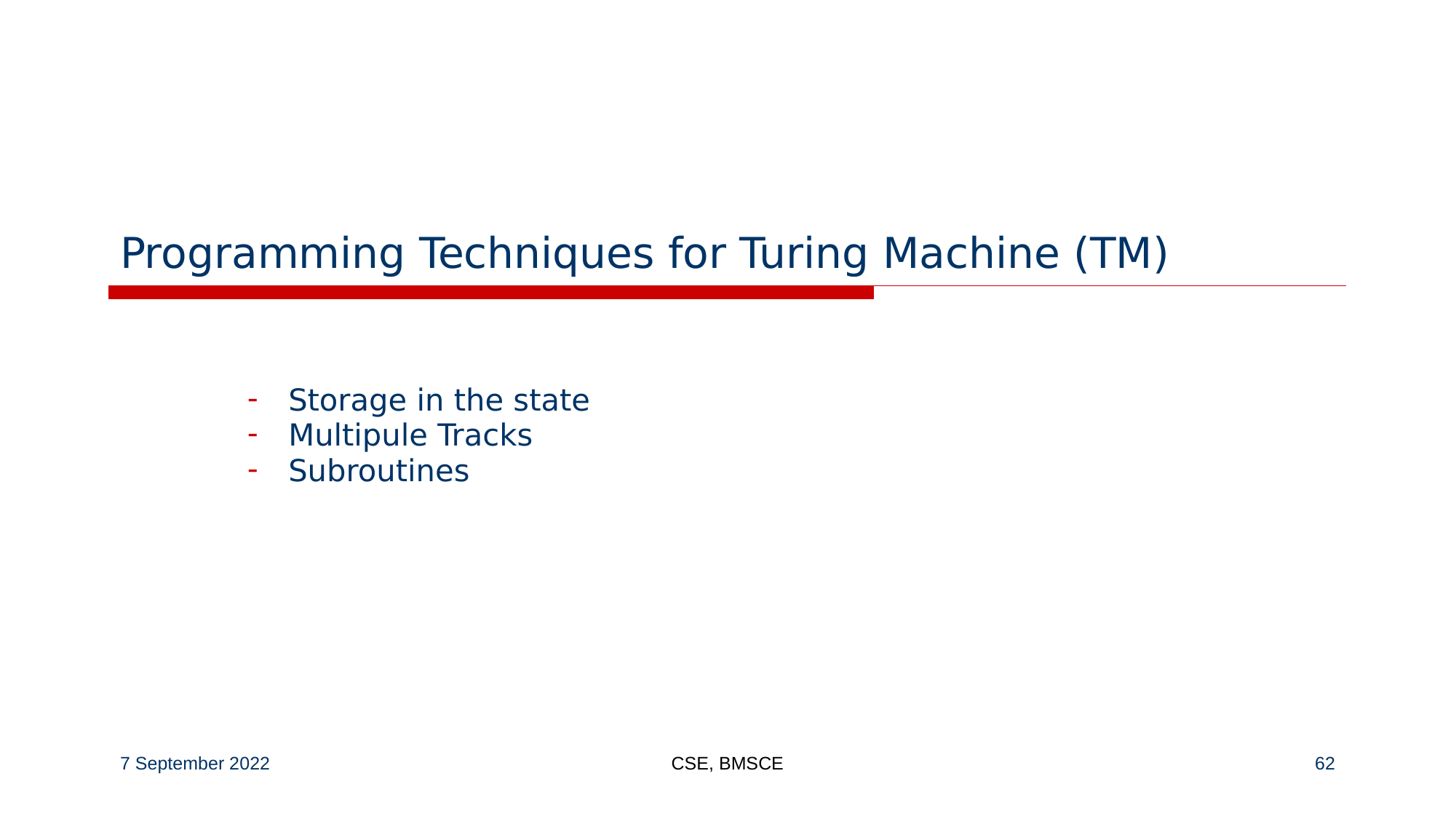

# Programming Techniques for Turing Machine (TM)
Storage in the state
Multipule Tracks
Subroutines
7 September 2022
CSE, BMSCE
62